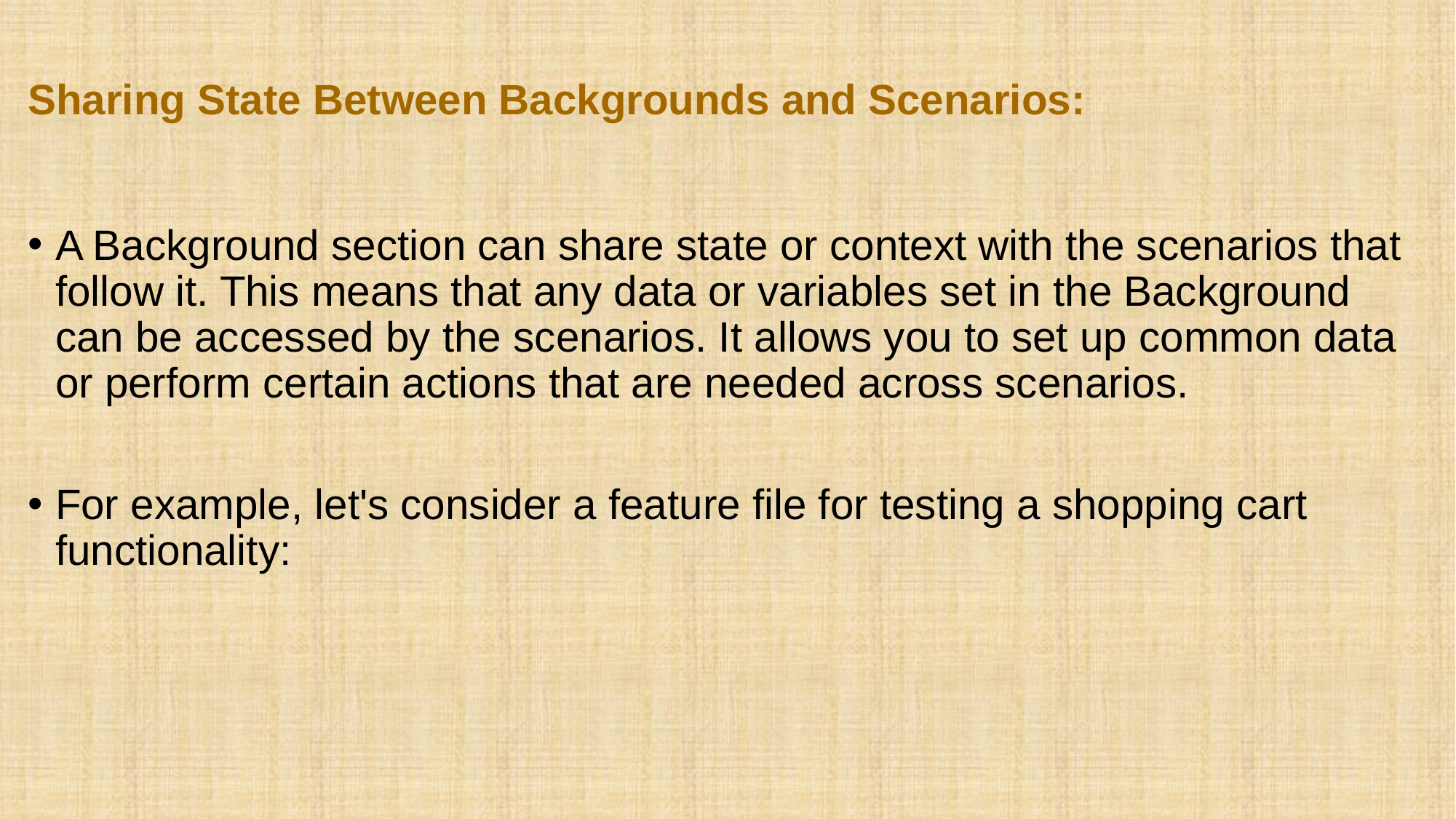

# Sharing State Between Backgrounds and Scenarios:
A Background section can share state or context with the scenarios that follow it. This means that any data or variables set in the Background can be accessed by the scenarios. It allows you to set up common data or perform certain actions that are needed across scenarios.

For example, let's consider a feature file for testing a shopping cart functionality: